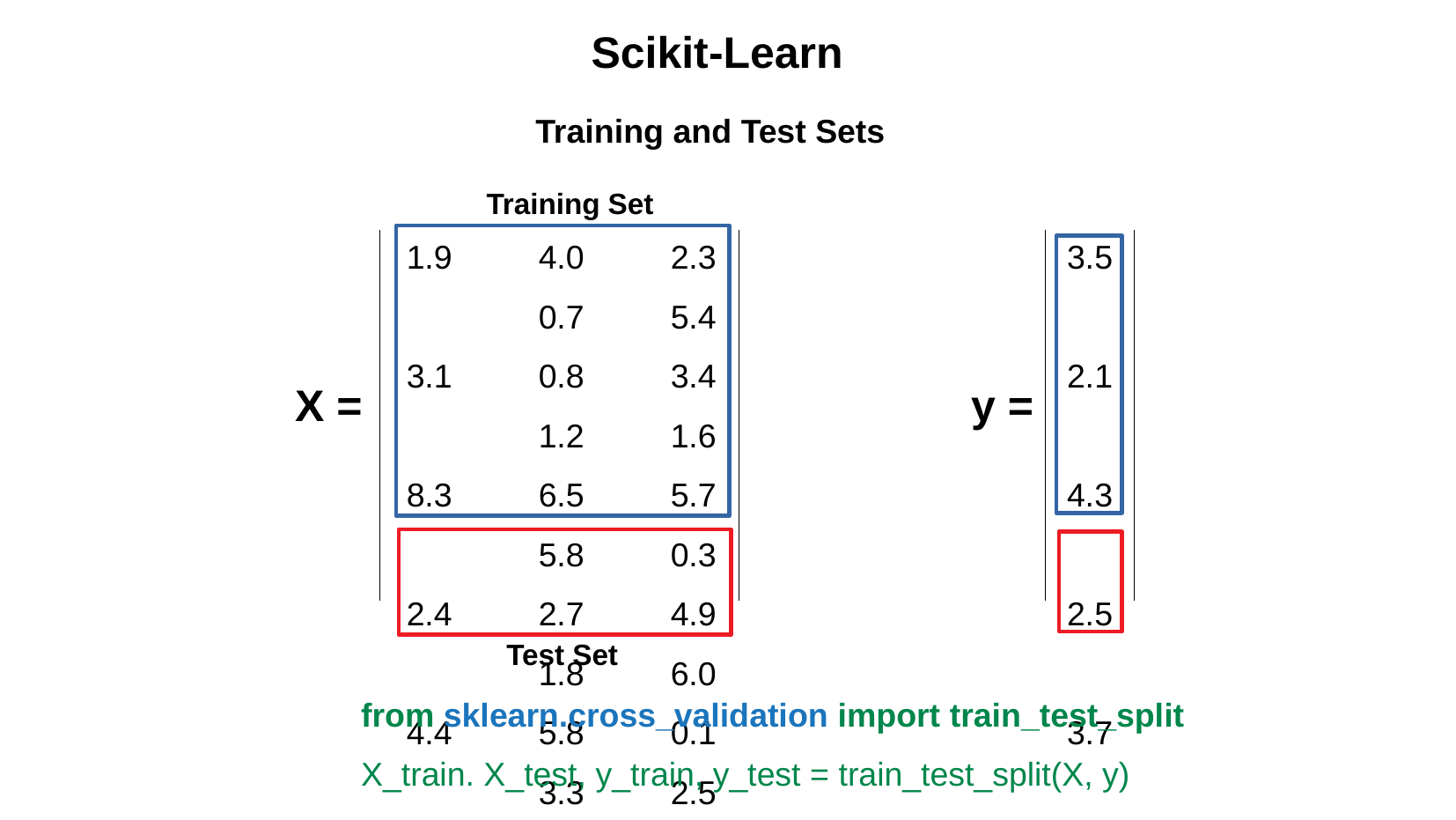

Scikit-Learn
Training and Test Sets
Training Set
1.9 	4.0	2.3	0.7	5.4
3.1 	0.8	3.4	1.2	1.6
8.3 	6.5	5.7	5.8	0.3
2.4 	2.7	4.9	1.8	6.0
4.4 	5.8	0.1	3.3	2.5
3.9 	1.3	2.6	4.1	2.2
9.2 	4.3	1.8	9.1	5.7
3.5
2.1
4.3
2.5
3.7
2.8
4.2

X =
y =

Test Set
from sklearn.cross_validation import train_test_split
X_train. X_test, y_train, y_test = train_test_split(X, y)